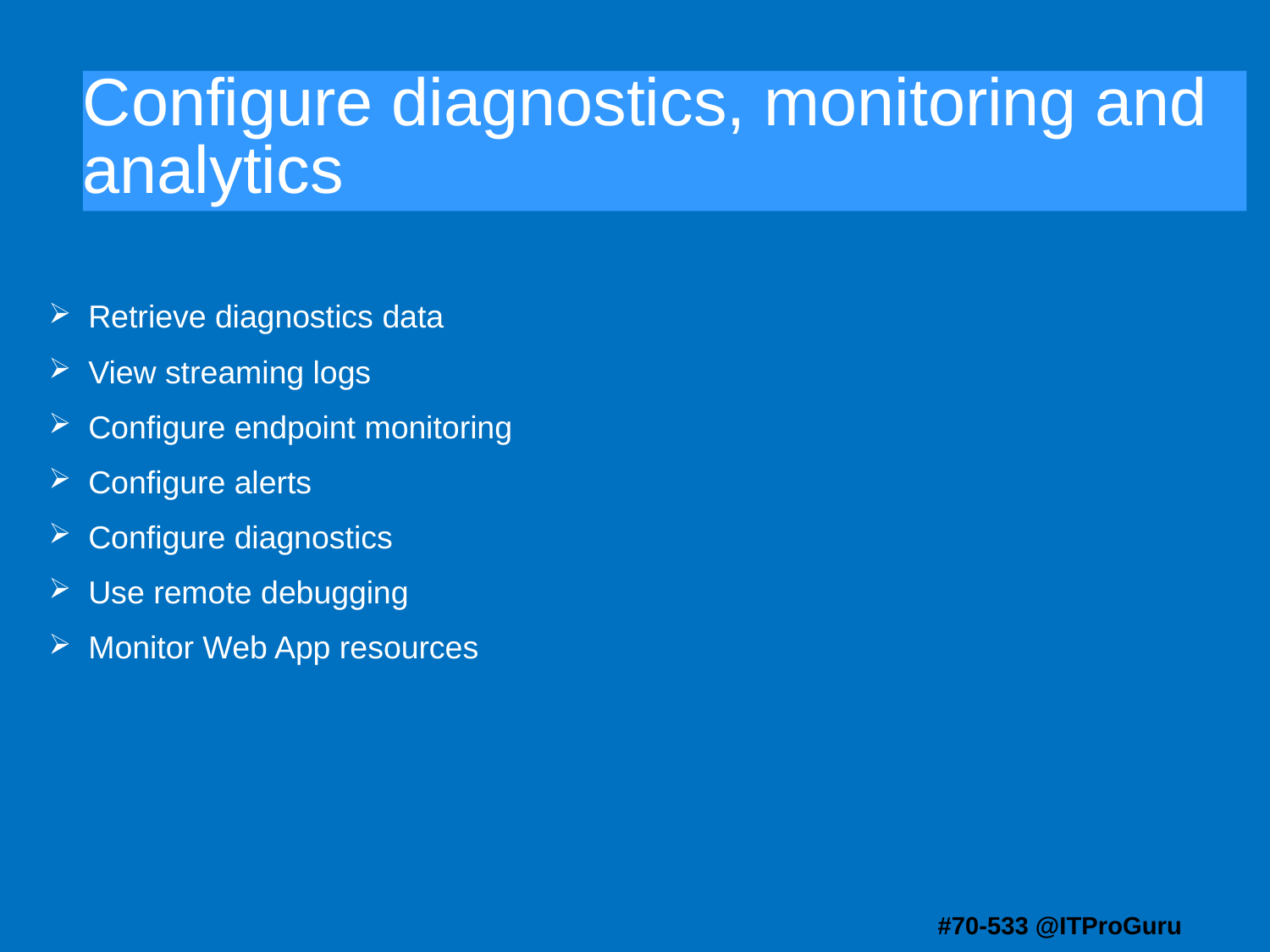

# Configure diagnostics, monitoring and analytics
Retrieve diagnostics data
View streaming logs
Configure endpoint monitoring
Configure alerts
Configure diagnostics
Use remote debugging
Monitor Web App resources